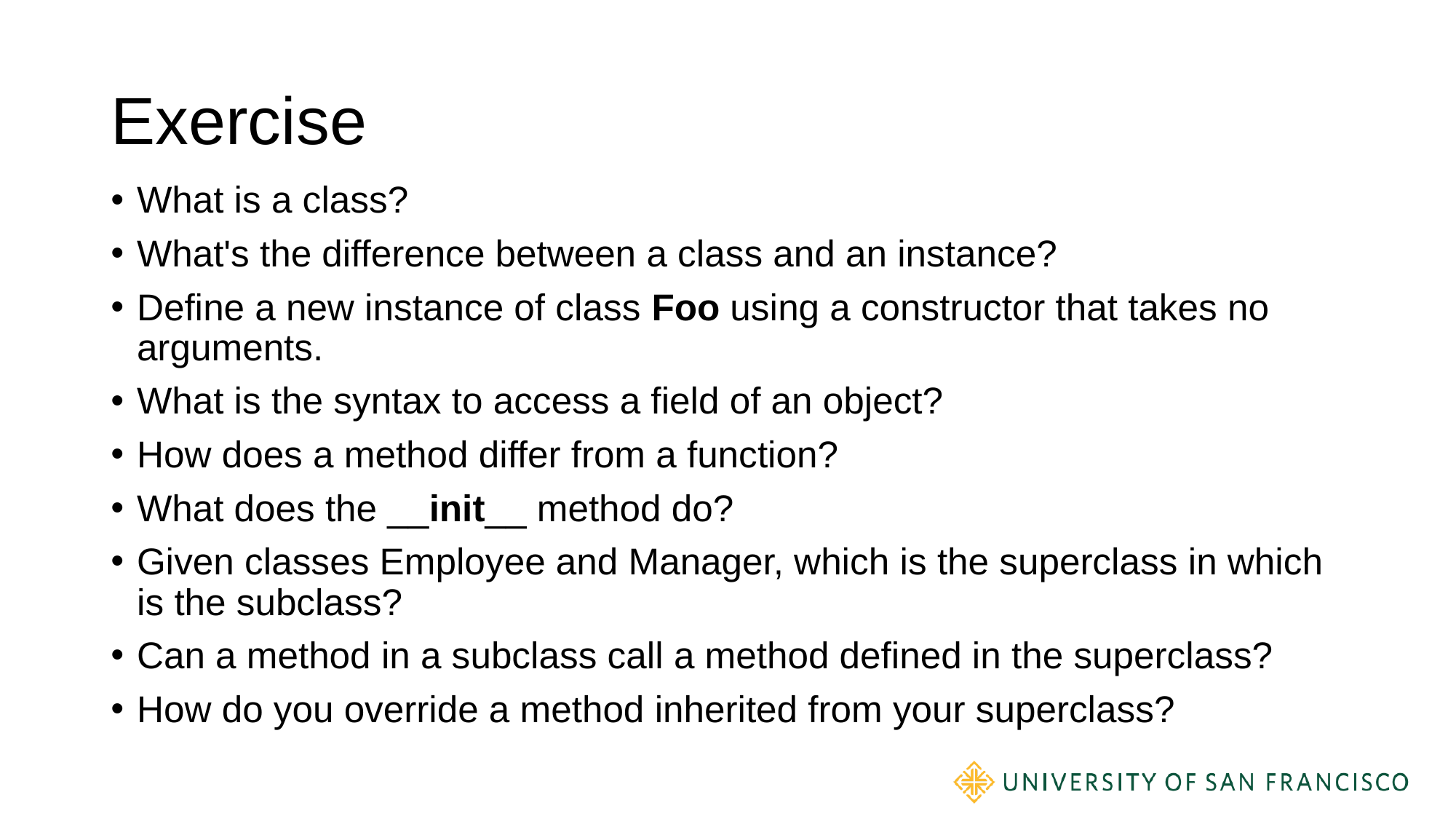

# Exercise
What is a class?
What's the difference between a class and an instance?
Define a new instance of class Foo using a constructor that takes no arguments.
What is the syntax to access a field of an object?
How does a method differ from a function?
What does the __init__ method do?
Given classes Employee and Manager, which is the superclass in which is the subclass?
Can a method in a subclass call a method defined in the superclass?
How do you override a method inherited from your superclass?